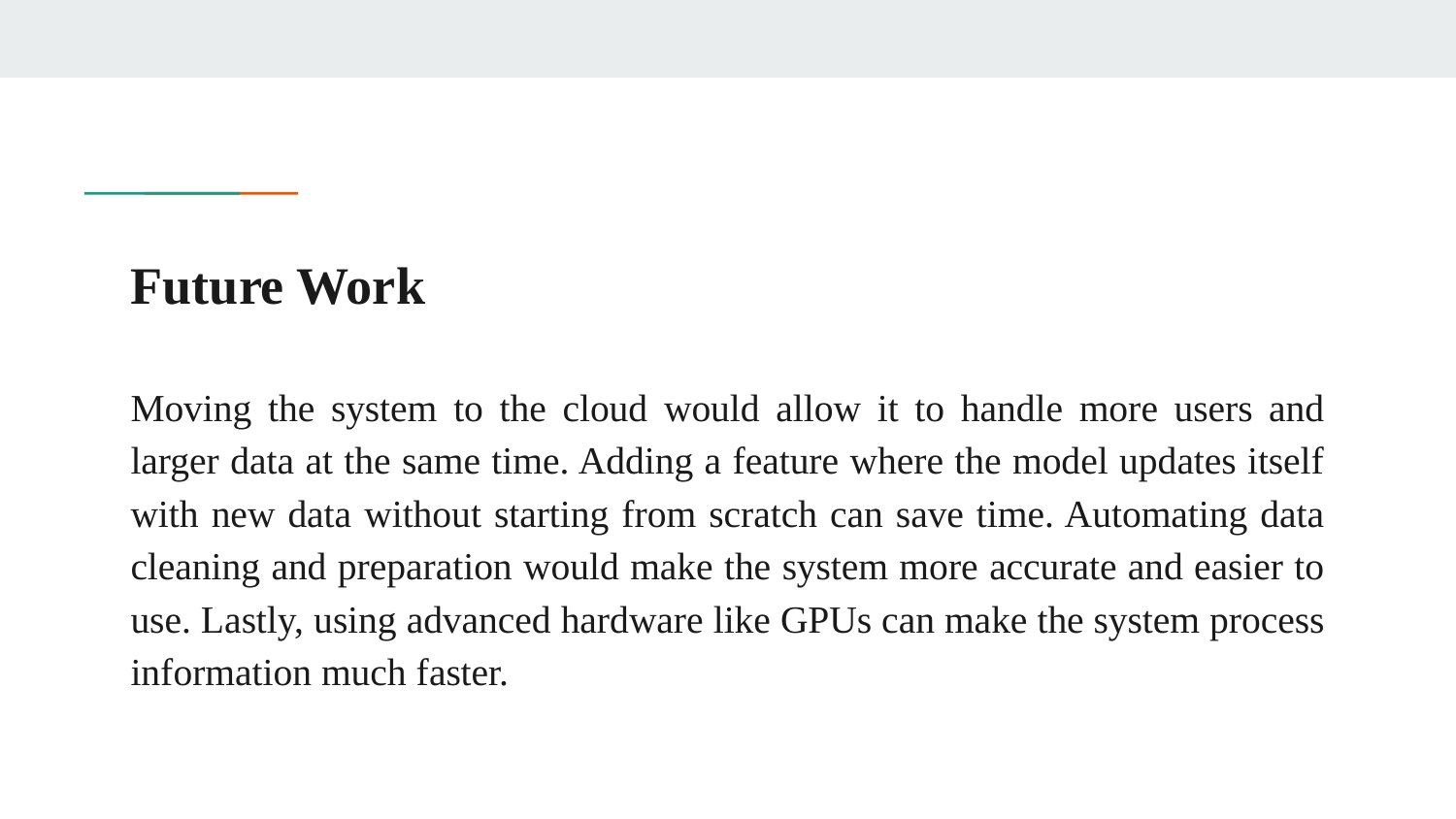

# Future Work
Moving the system to the cloud would allow it to handle more users and larger data at the same time. Adding a feature where the model updates itself with new data without starting from scratch can save time. Automating data cleaning and preparation would make the system more accurate and easier to use. Lastly, using advanced hardware like GPUs can make the system process information much faster.